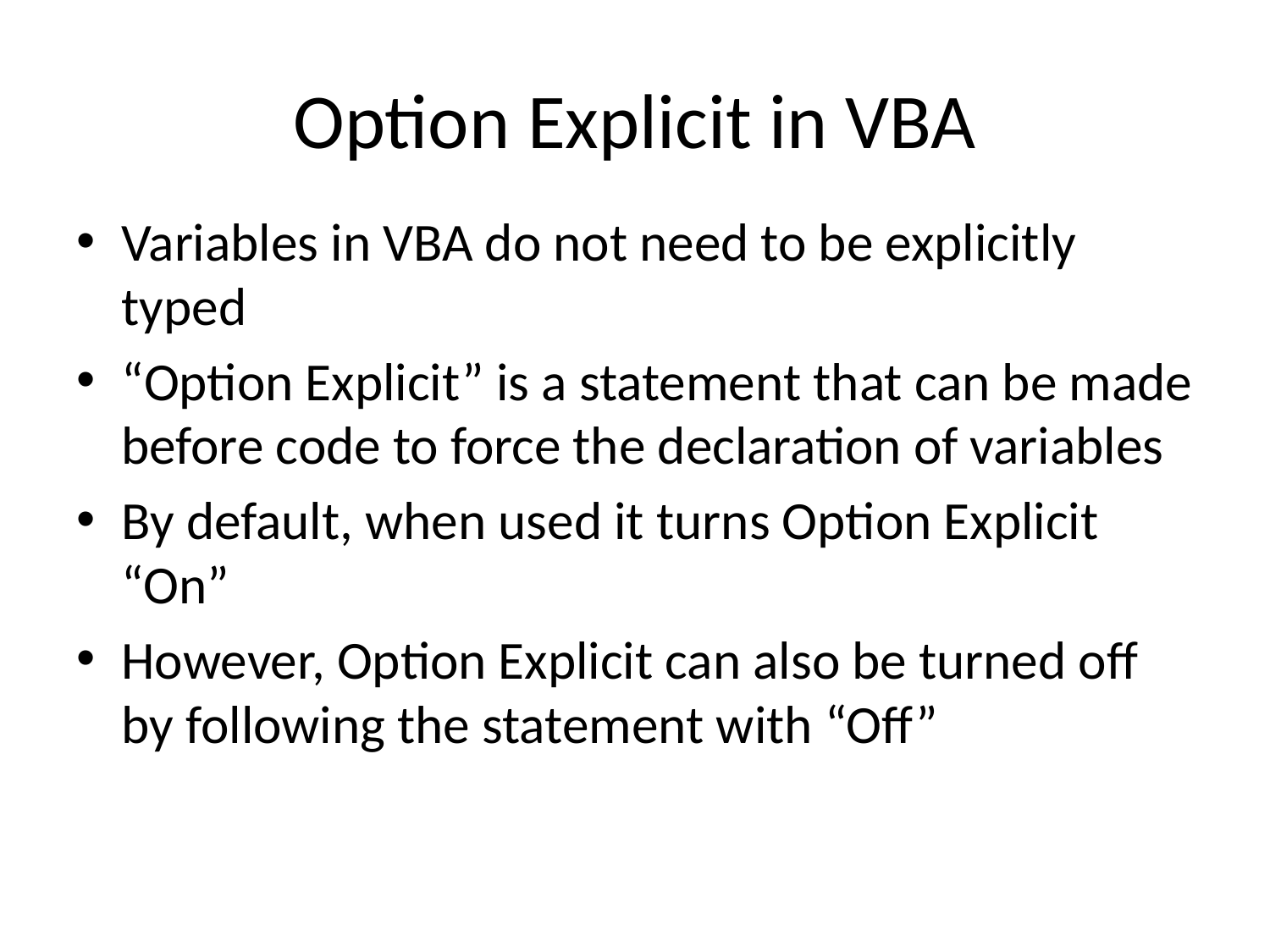

# Option Explicit in VBA
Variables in VBA do not need to be explicitly typed
“Option Explicit” is a statement that can be made before code to force the declaration of variables
By default, when used it turns Option Explicit “On”
However, Option Explicit can also be turned off by following the statement with “Off”